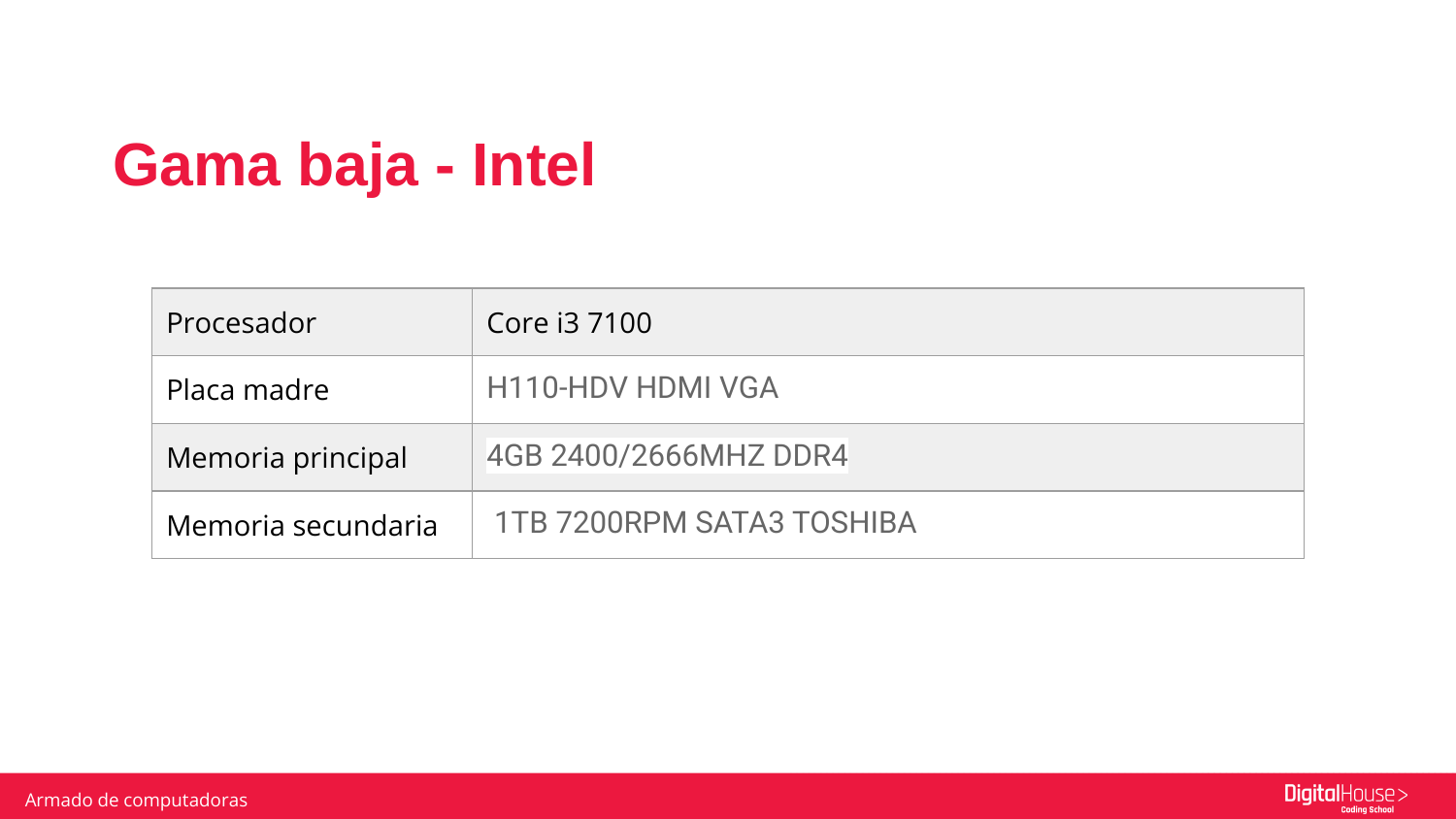

Gama baja - Intel

| Procesador | Core i3 7100 |
| --- | --- |
| Placa madre | H110-HDV HDMI VGA |
| Memoria principal | 4GB 2400/2666MHZ DDR4 |
| Memoria secundaria | 1TB 7200RPM SATA3 TOSHIBA |